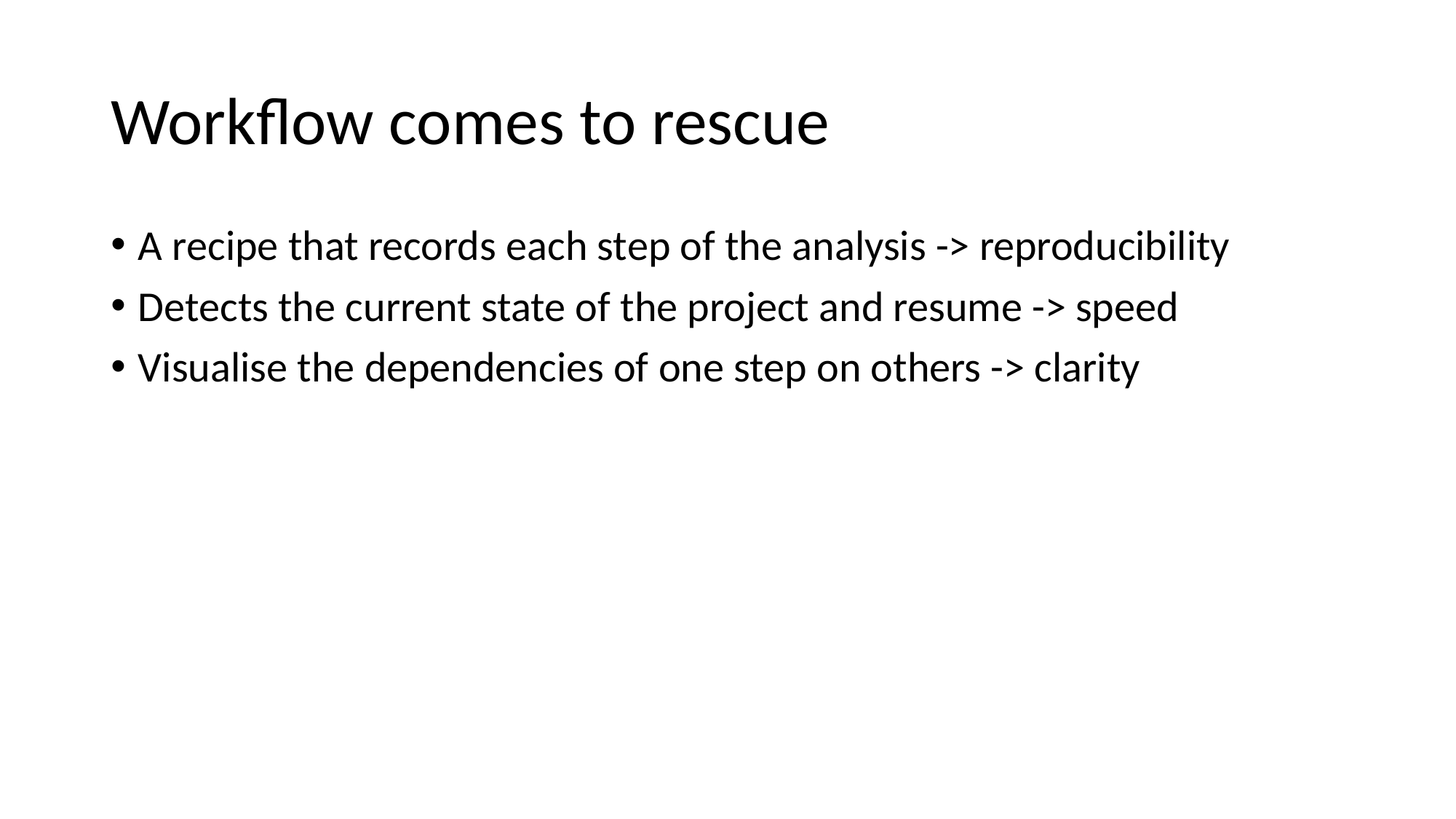

# Workflow comes to rescue
A recipe that records each step of the analysis -> reproducibility
Detects the current state of the project and resume -> speed
Visualise the dependencies of one step on others -> clarity